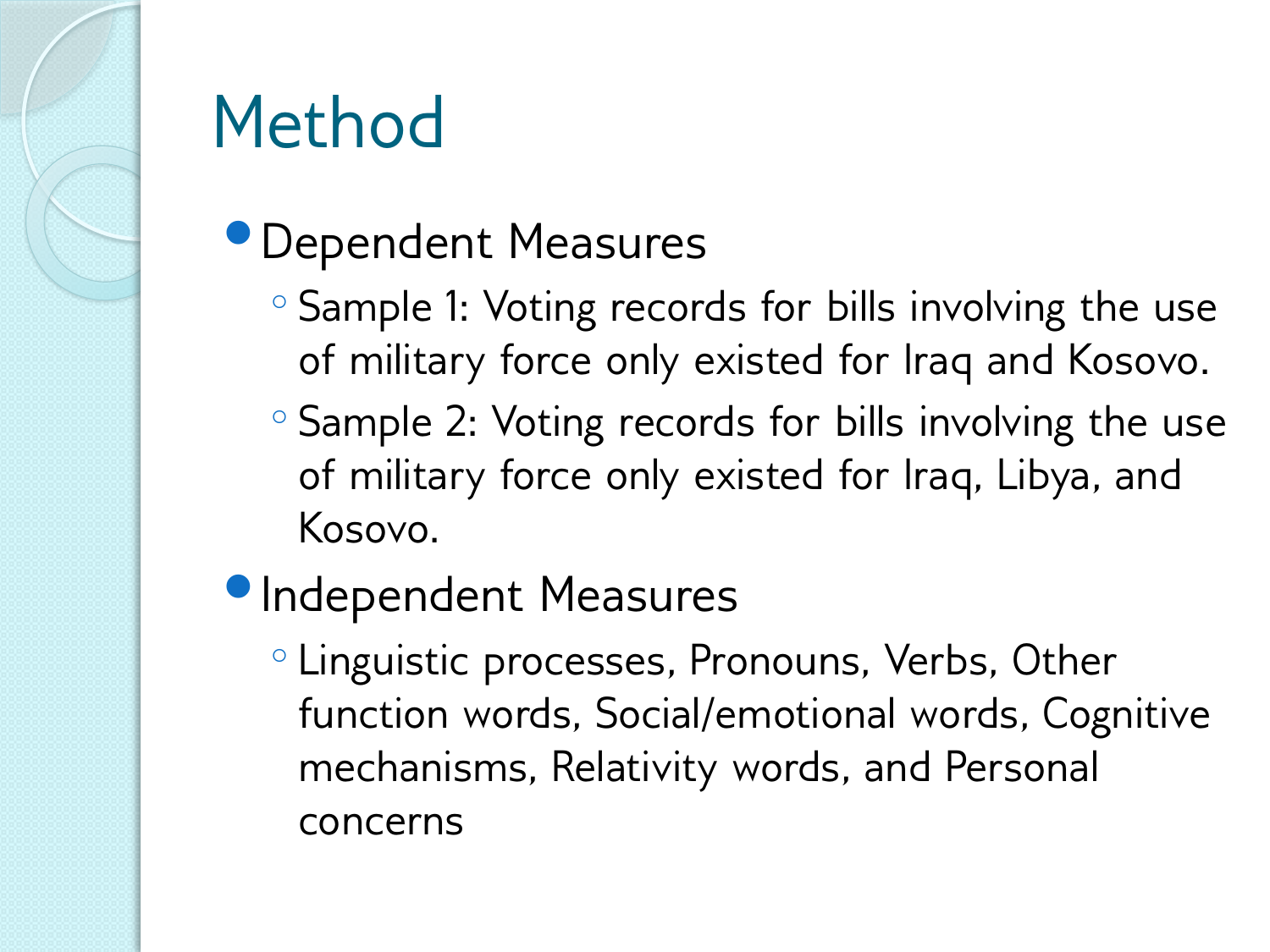

# Method
Dependent Measures
Sample 1: Voting records for bills involving the use of military force only existed for Iraq and Kosovo.
Sample 2: Voting records for bills involving the use of military force only existed for Iraq, Libya, and Kosovo.
Independent Measures
Linguistic processes, Pronouns, Verbs, Other function words, Social/emotional words, Cognitive mechanisms, Relativity words, and Personal concerns